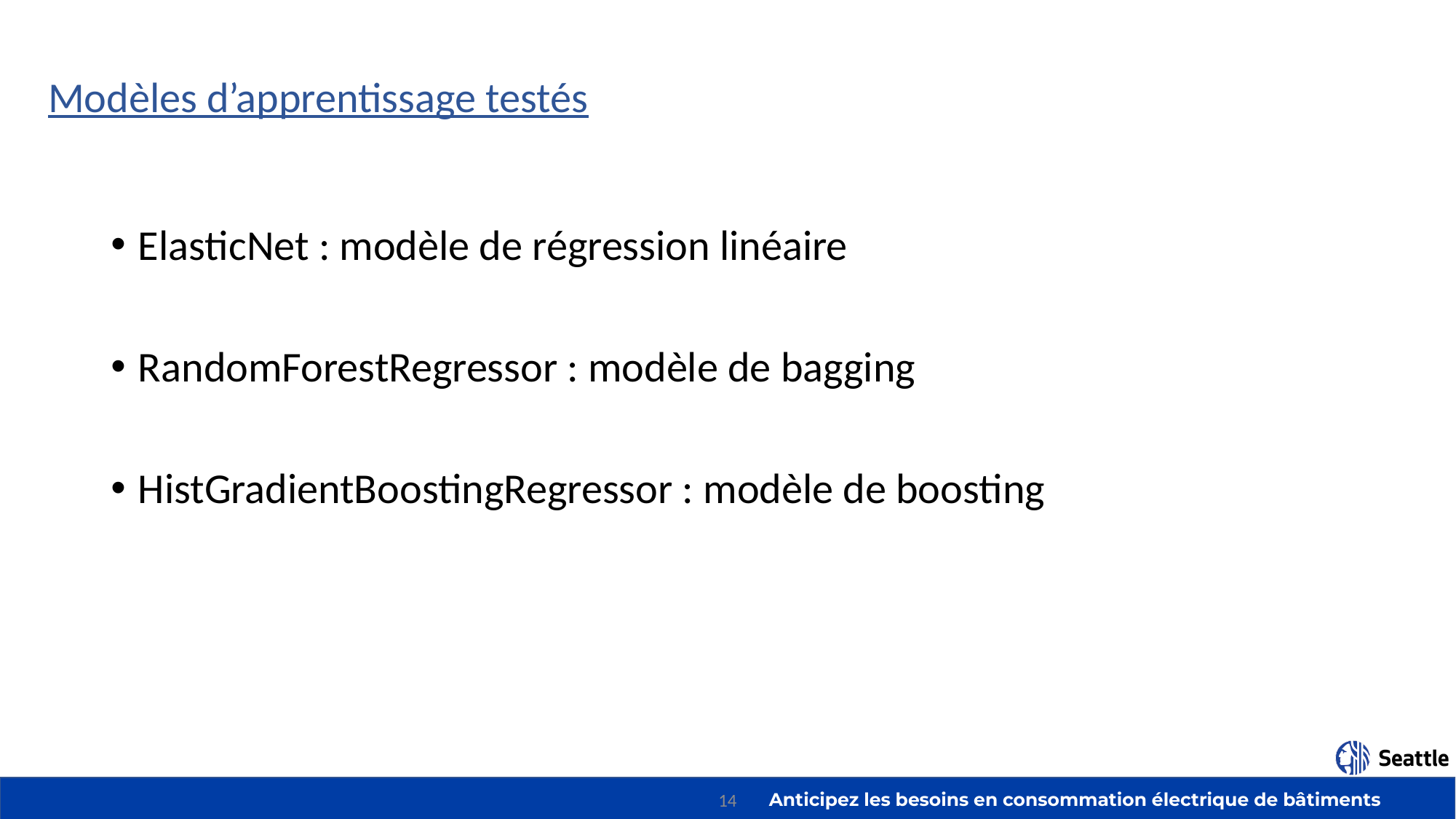

Modèles d’apprentissage testés
ElasticNet : modèle de régression linéaire

RandomForestRegressor : modèle de bagging

HistGradientBoostingRegressor : modèle de boosting
14